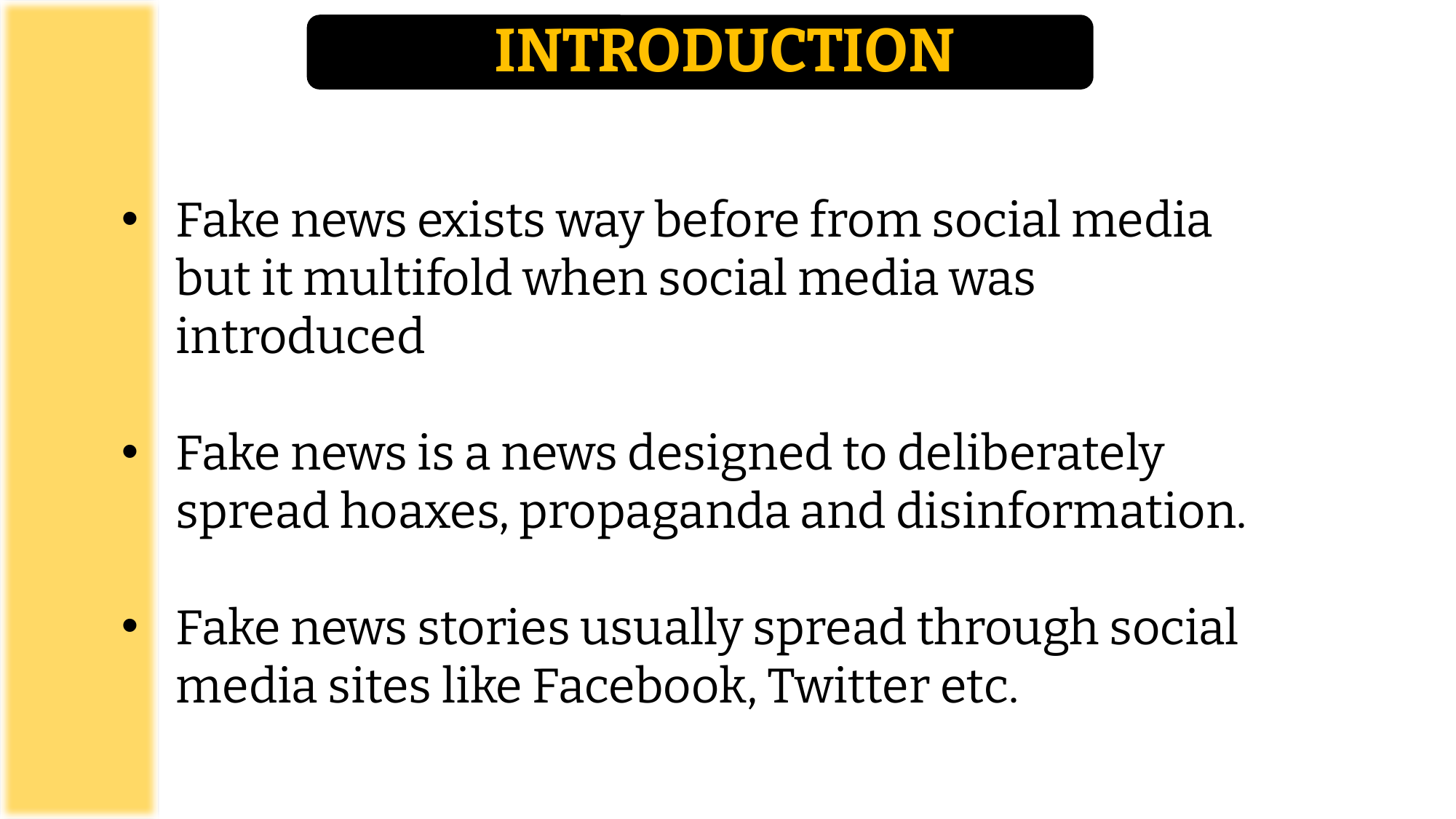

# INTRODUCTION

Fake news exists way before from social media but it multifold when social media was introduced

Fake news is a news designed to deliberately spread hoaxes, propaganda and disinformation.

Fake news stories usually spread through social media sites like Facebook, Twitter etc.